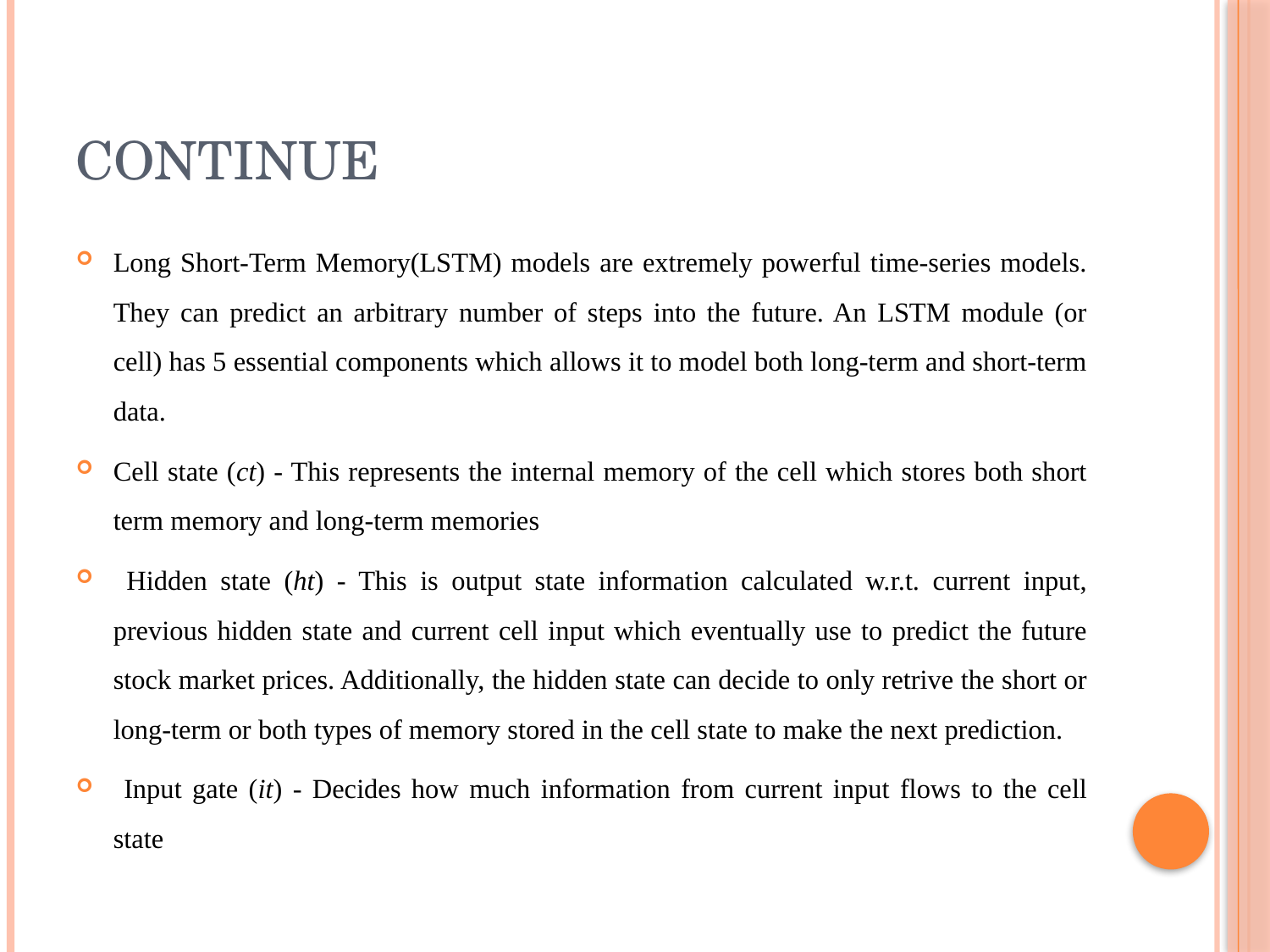

# continue
Long Short-Term Memory(LSTM) models are extremely powerful time-series models. They can predict an arbitrary number of steps into the future. An LSTM module (or cell) has 5 essential components which allows it to model both long-term and short-term data.
Cell state (ct) - This represents the internal memory of the cell which stores both short term memory and long-term memories
 Hidden state (ht) - This is output state information calculated w.r.t. current input, previous hidden state and current cell input which eventually use to predict the future stock market prices. Additionally, the hidden state can decide to only retrive the short or long-term or both types of memory stored in the cell state to make the next prediction.
 Input gate (it) - Decides how much information from current input flows to the cell state